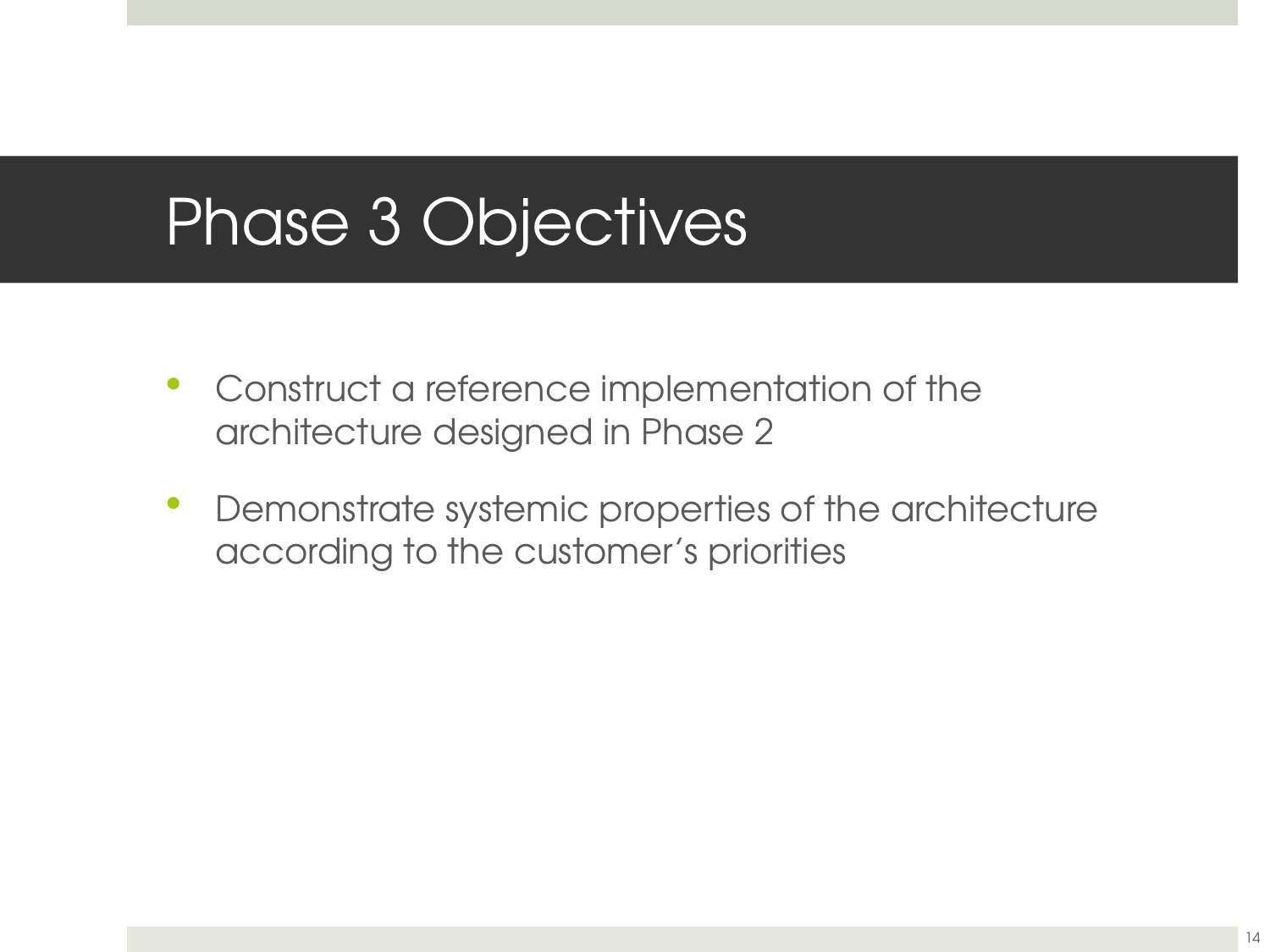

# Phase 3 Objectives
Construct a reference implementation of the architecture designed in Phase 2
Demonstrate systemic properties of the architecture according to the customer’s priorities

14